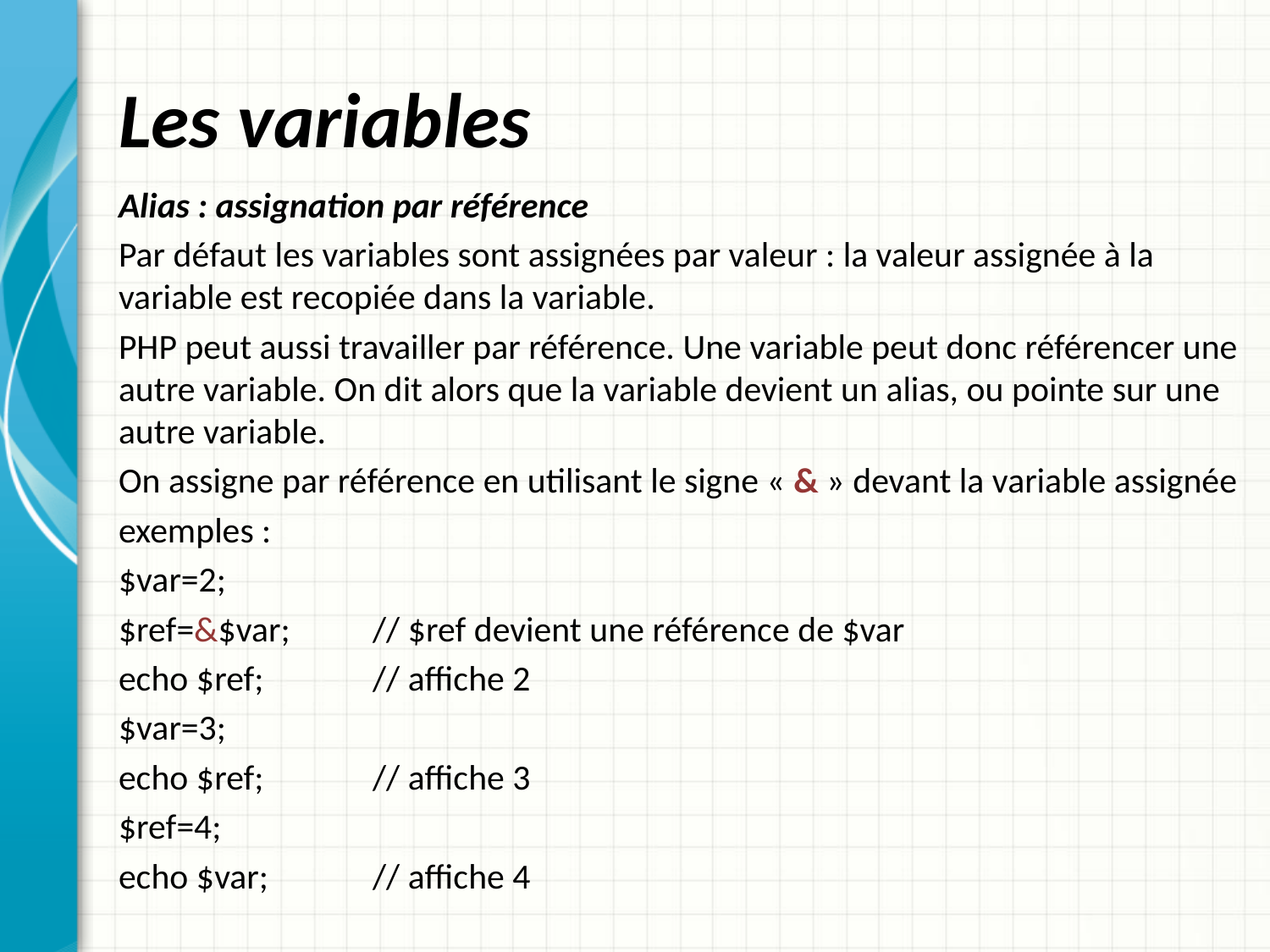

# Les variables
Alias : assignation par référence
Par défaut les variables sont assignées par valeur : la valeur assignée à la variable est recopiée dans la variable.
PHP peut aussi travailler par référence. Une variable peut donc référencer une autre variable. On dit alors que la variable devient un alias, ou pointe sur une autre variable.
On assigne par référence en utilisant le signe « & » devant la variable assignée
exemples :
$var=2;
$ref=&$var; 	// $ref devient une référence de $var
echo $ref; 	// affiche 2
$var=3;
echo $ref; 	// affiche 3
$ref=4;
echo $var; 	// affiche 4